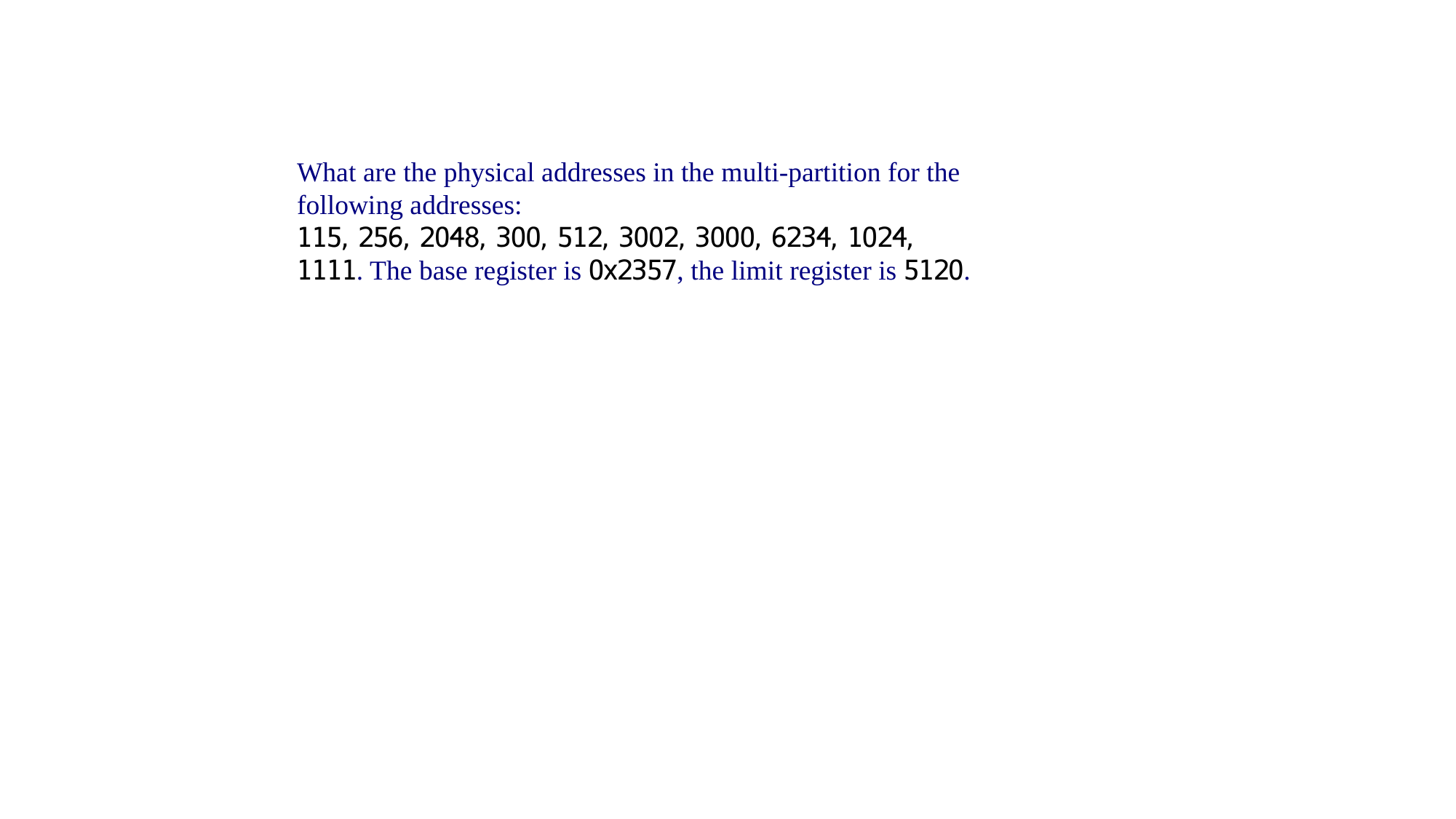

#
What are the physical addresses in the multi-partition for the following addresses:
115, 256, 2048, 300, 512, 3002, 3000, 6234, 1024, 1111. The base register is 0x2357, the limit register is 5120.